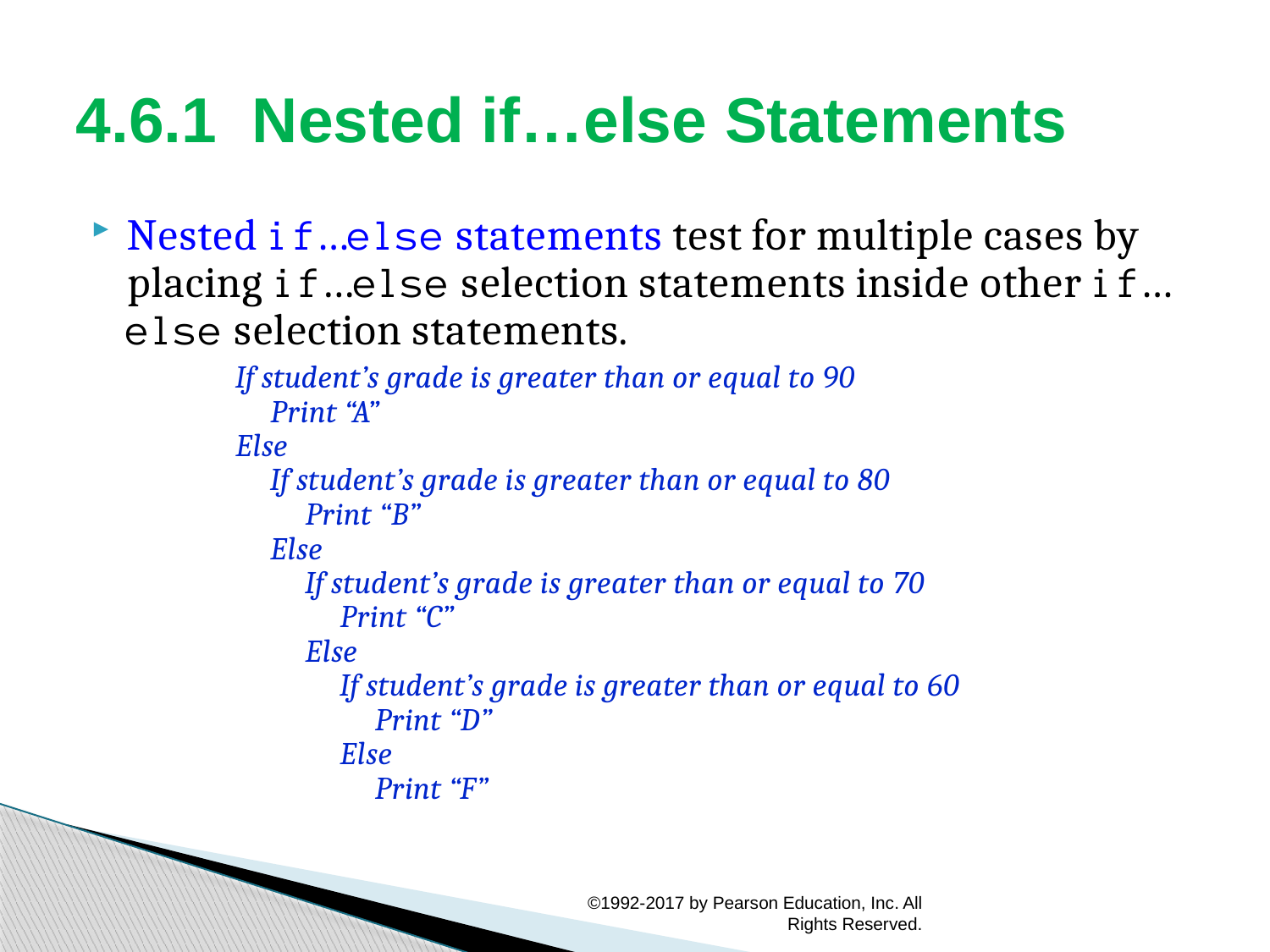

# 4.6.1  Nested if…else Statements
Nested if…else statements test for multiple cases by placing if…else selection statements inside other if…else selection statements.
If student’s grade is greater than or equal to 90
     Print “A”
Else
     If student’s grade is greater than or equal to 80
          Print “B”
     Else
          If student’s grade is greater than or equal to 70
               Print “C”
          Else
               If student’s grade is greater than or equal to 60
                    Print “D”
               Else
                    Print “F”
©1992-2017 by Pearson Education, Inc. All Rights Reserved.